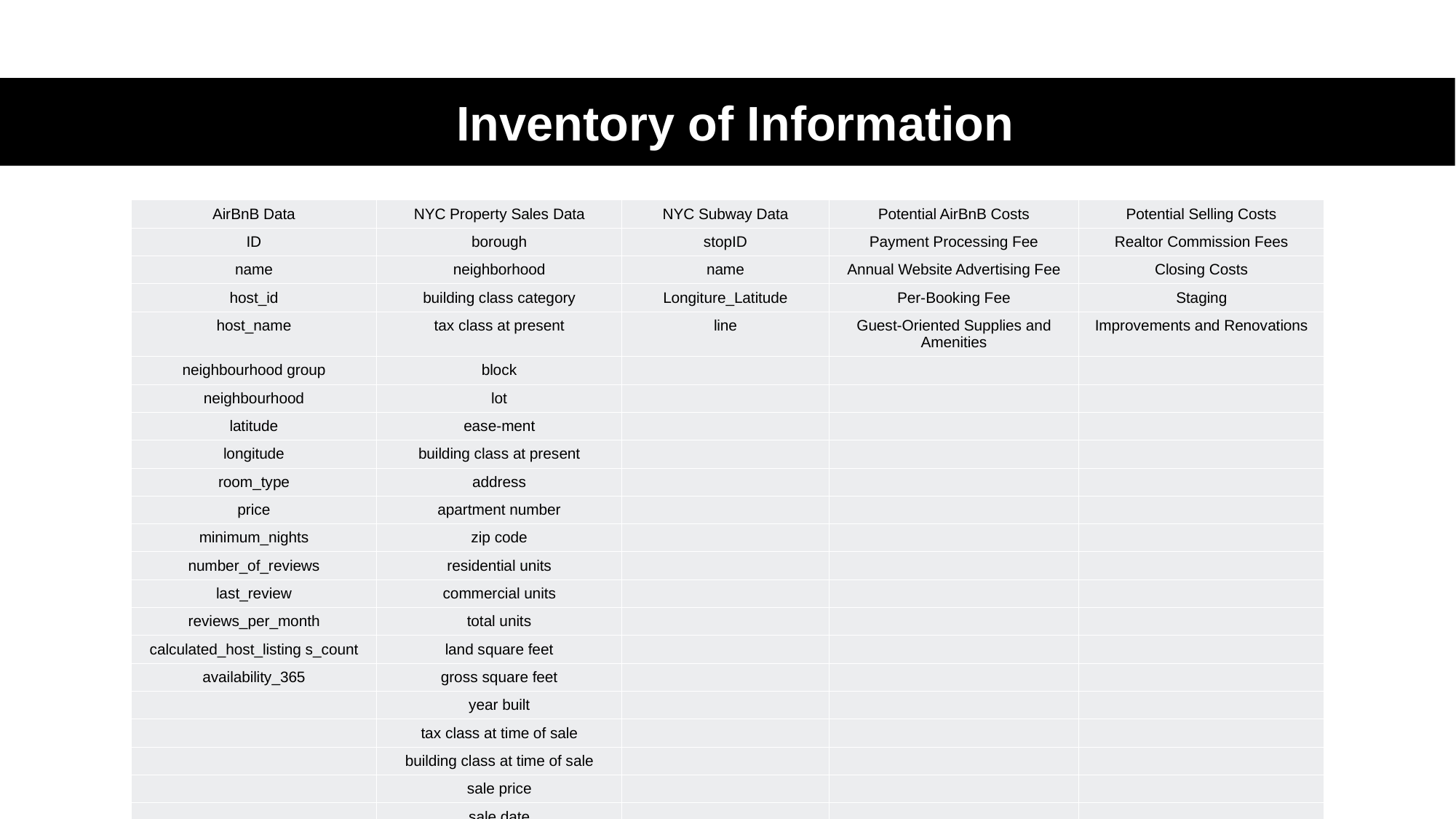

Inventory of Information

| AirBnB Data | NYC Property Sales Data | NYC Subway Data | Potential AirBnB Costs | Potential Selling Costs |
| --- | --- | --- | --- | --- |
| ID | borough | stopID | Payment Processing Fee | Realtor Commission Fees |
| name | neighborhood | name | Annual Website Advertising Fee | Closing Costs |
| host\_id | building class category | Longiture\_Latitude | Per-Booking Fee | Staging |
| host\_name | tax class at present | line | Guest-Oriented Supplies and Amenities | Improvements and Renovations |
| neighbourhood group | block |  |  |  |
| neighbourhood | lot |  |  |  |
| latitude | ease-ment |  |  |  |
| longitude | building class at present |  |  |  |
| room\_type | address |  |  |  |
| price | apartment number |  |  |  |
| minimum\_nights | zip code |  |  |  |
| number\_of\_reviews | residential units |  |  |  |
| last\_review | commercial units |  |  |  |
| reviews\_per\_month | total units |  |  |  |
| calculated\_host\_listing s\_count | land square feet |  |  |  |
| availability\_365 | gross square feet |  |  |  |
|  | year built |  |  |  |
|  | tax class at time of sale |  |  |  |
|  | building class at time of sale |  |  |  |
|  | sale price |  |  |  |
|  | sale date |  |  |  |